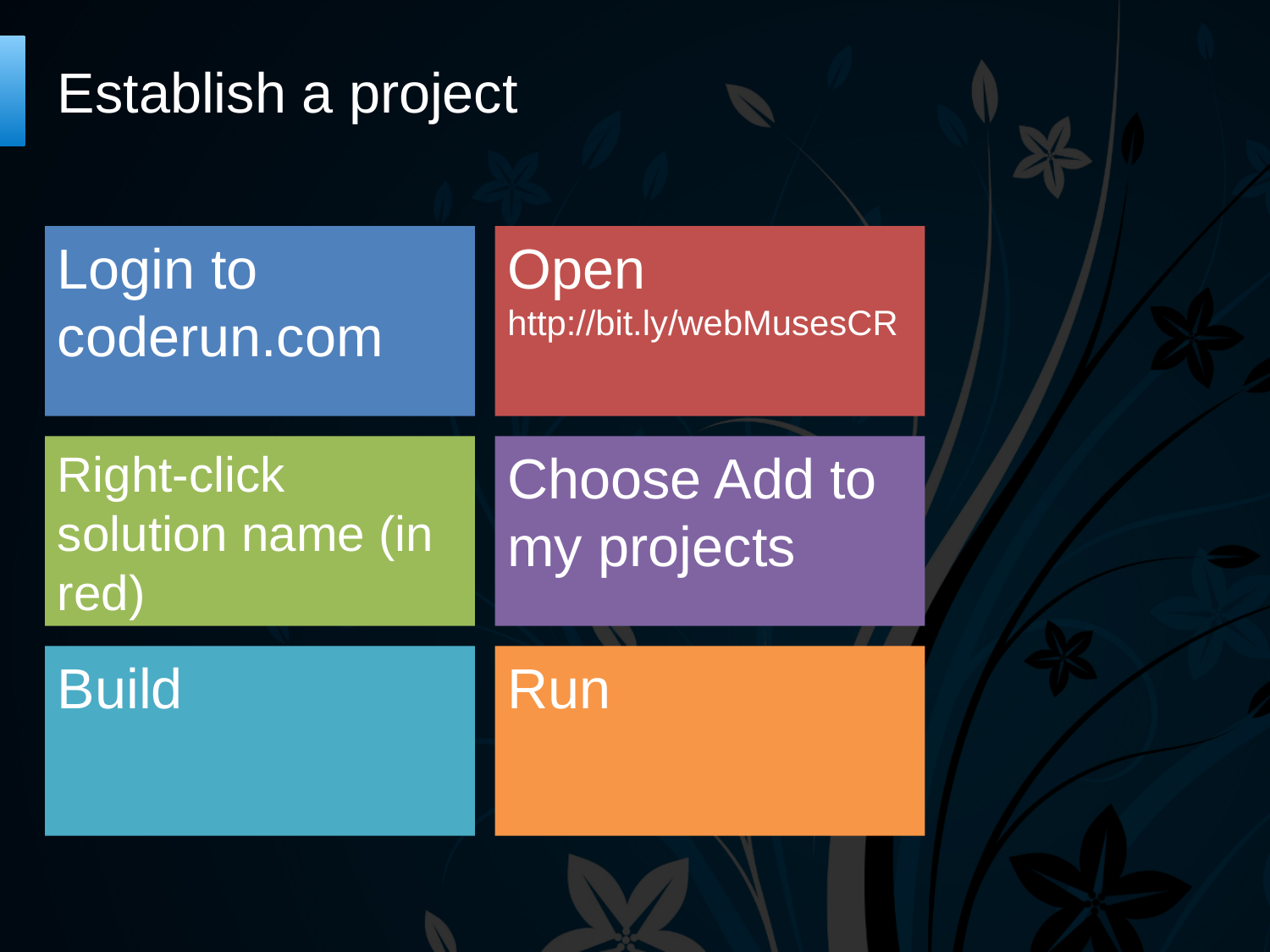

# Establish a project
Login to coderun.com
Open http://bit.ly/webMusesCR
Right-click solution name (in red)
Choose Add to my projects
Build
Run